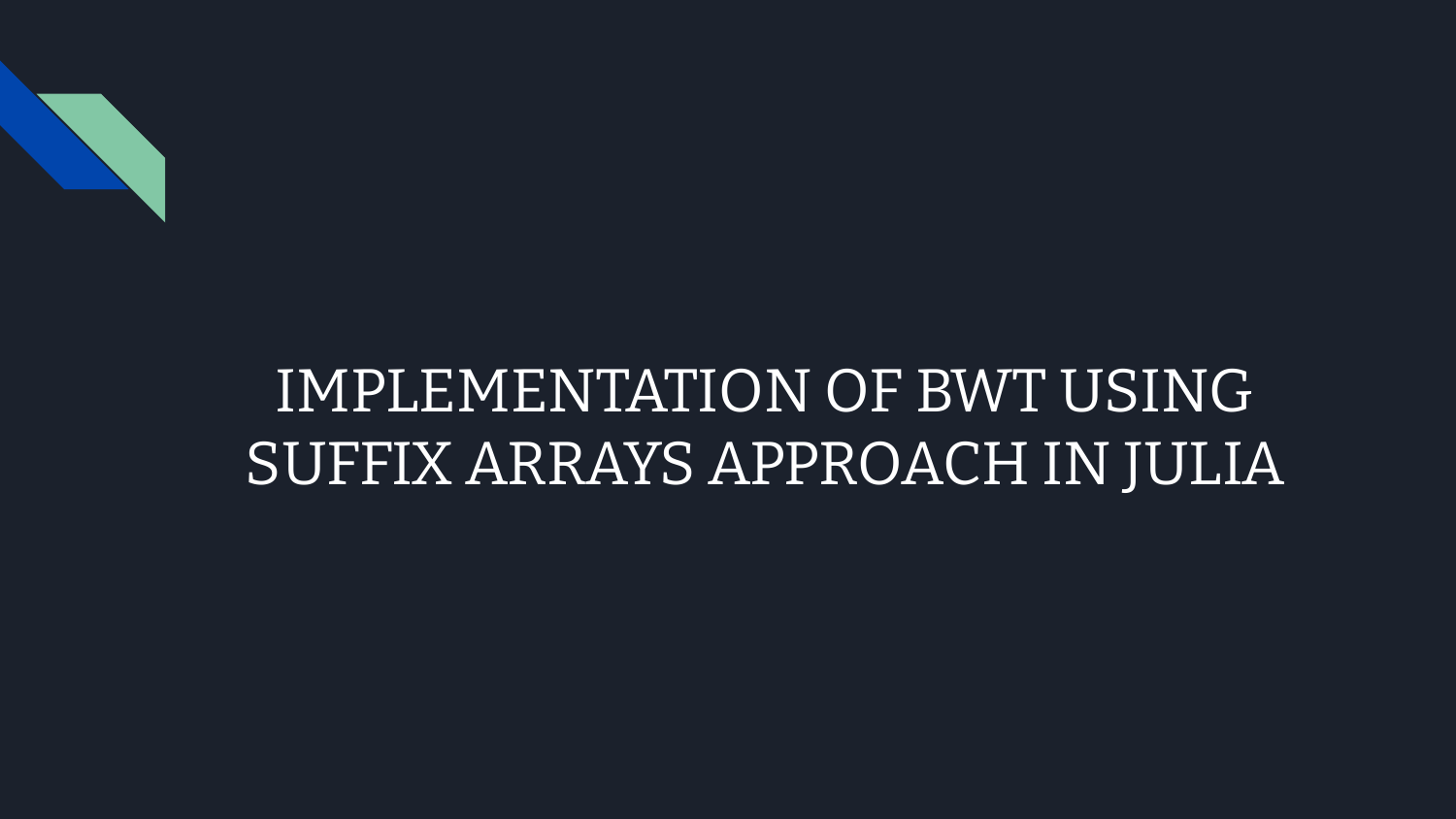

# IMPLEMENTATION OF BWT USING SUFFIX ARRAYS APPROACH IN JULIA